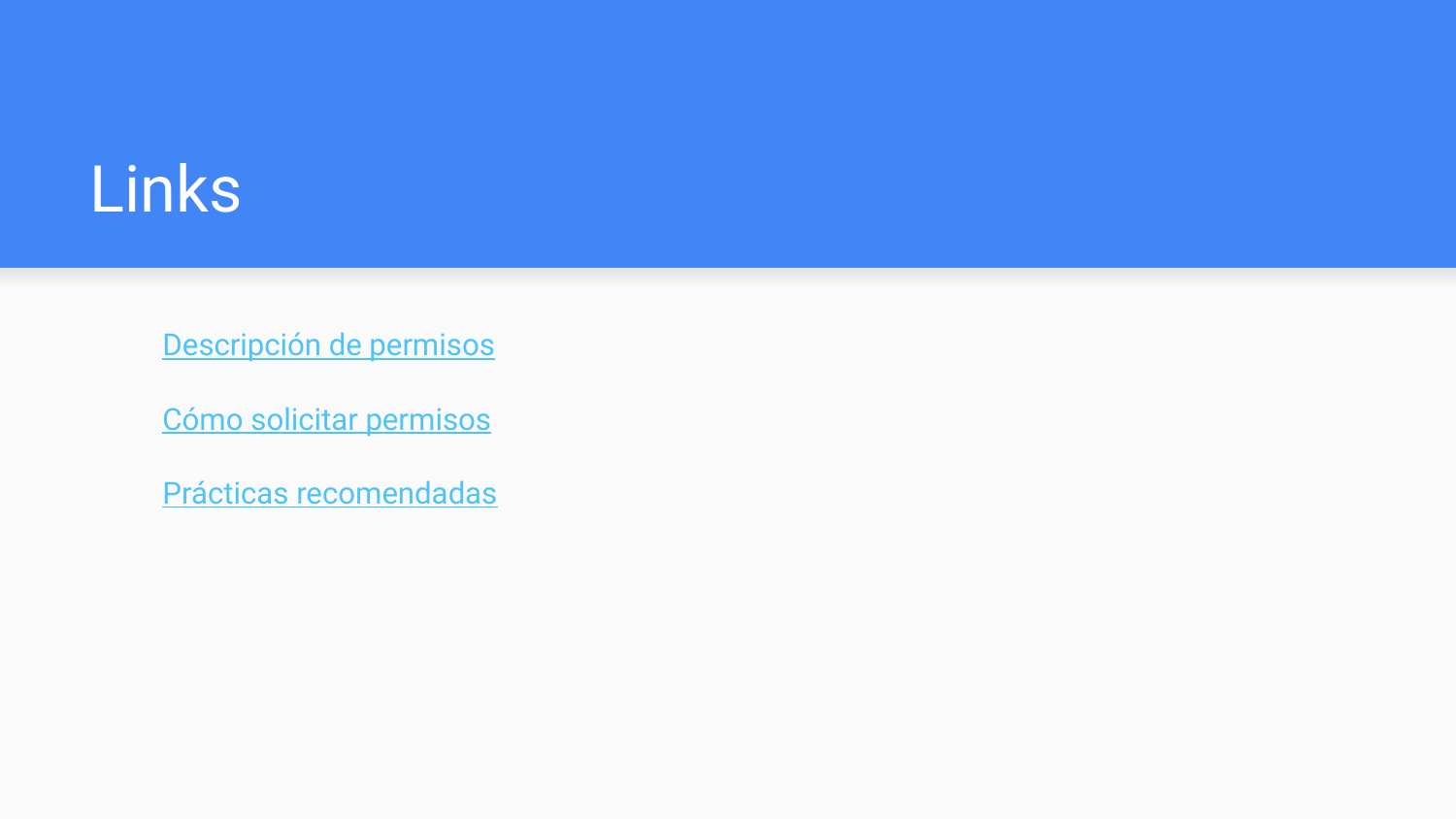

# Links
Descripción de permisos
Cómo solicitar permisos
Prácticas recomendadas